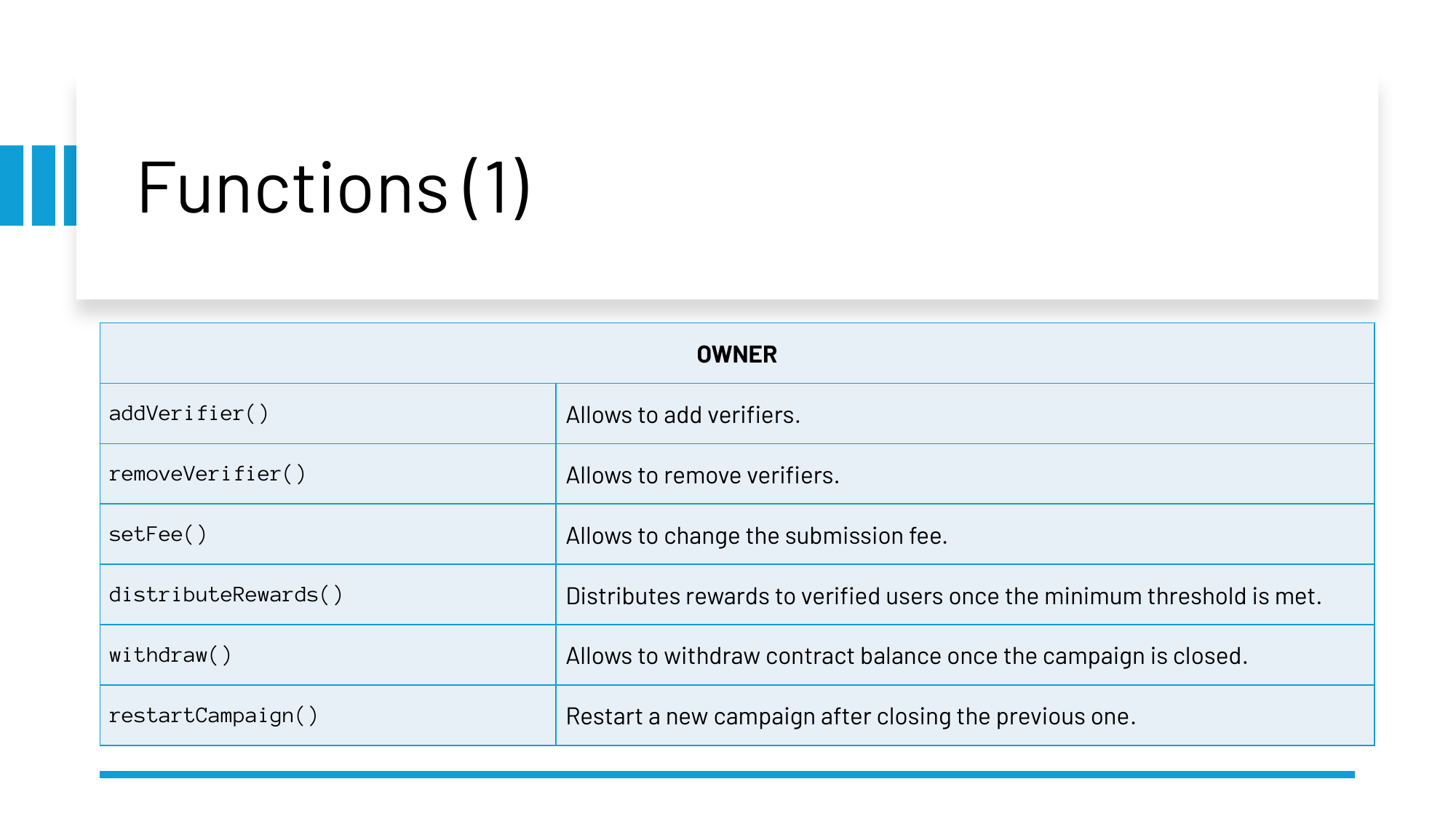

# Functions (1)

| OWNER |  |
| --- | --- |
| addVerifier() | Allows to add verifiers. |
| removeVerifier() | Allows to remove verifiers. |
| setFee() | Allows to change the submission fee. |
| distributeRewards() | Distributes rewards to verified users once the minimum threshold is met. |
| withdraw() | Allows to withdraw contract balance once the campaign is closed. |
| restartCampaign() | Restart a new campaign after closing the previous one. |